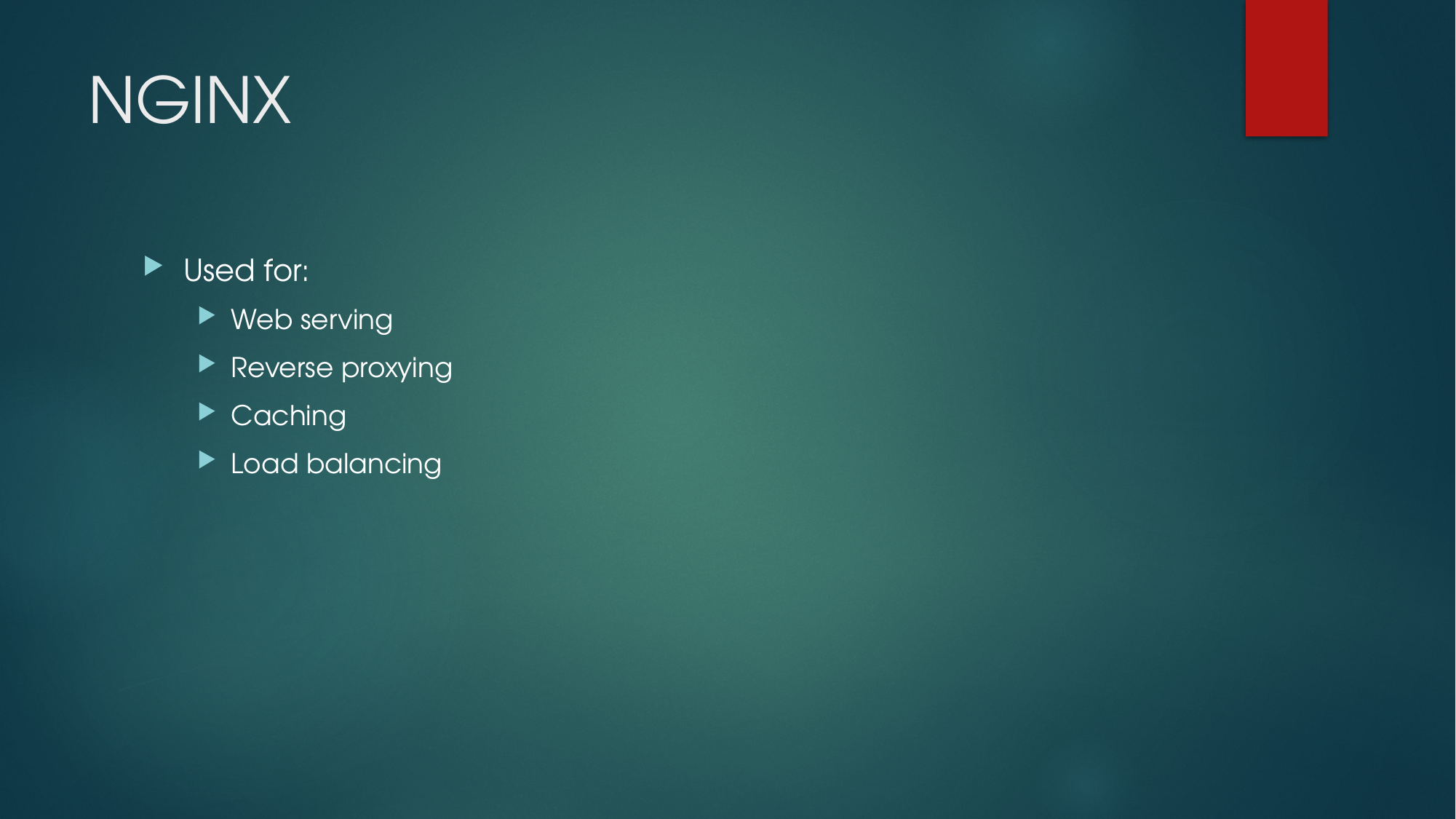

# NGINX
Used for:
Web serving
Reverse proxying
Caching
Load balancing